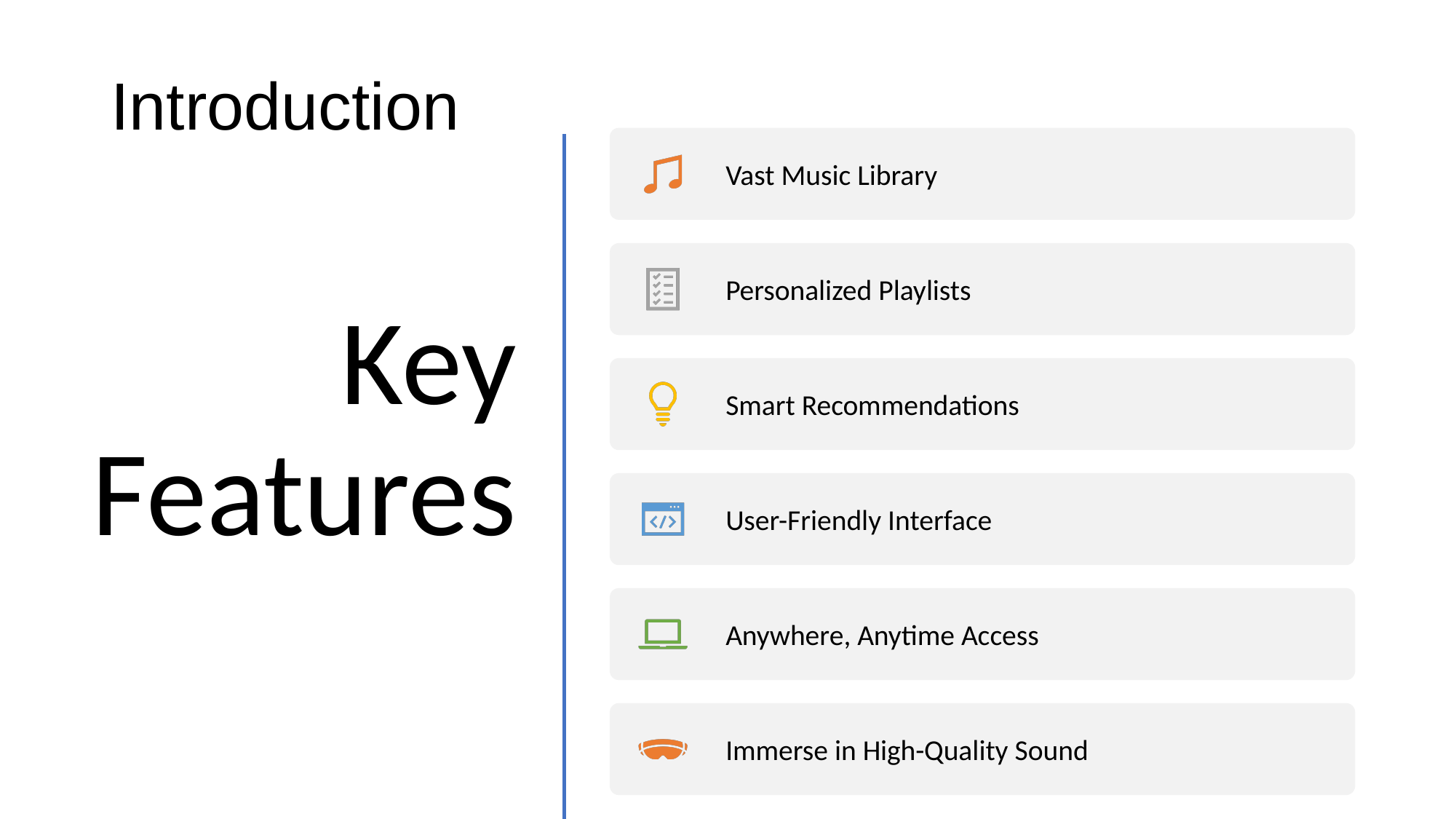

Introduction
# Key Features
Vast Music Library
Personalized Playlists
Smart Recommendations
User-Friendly Interface
Anywhere, Anytime Access
Immerse in High-Quality Sound